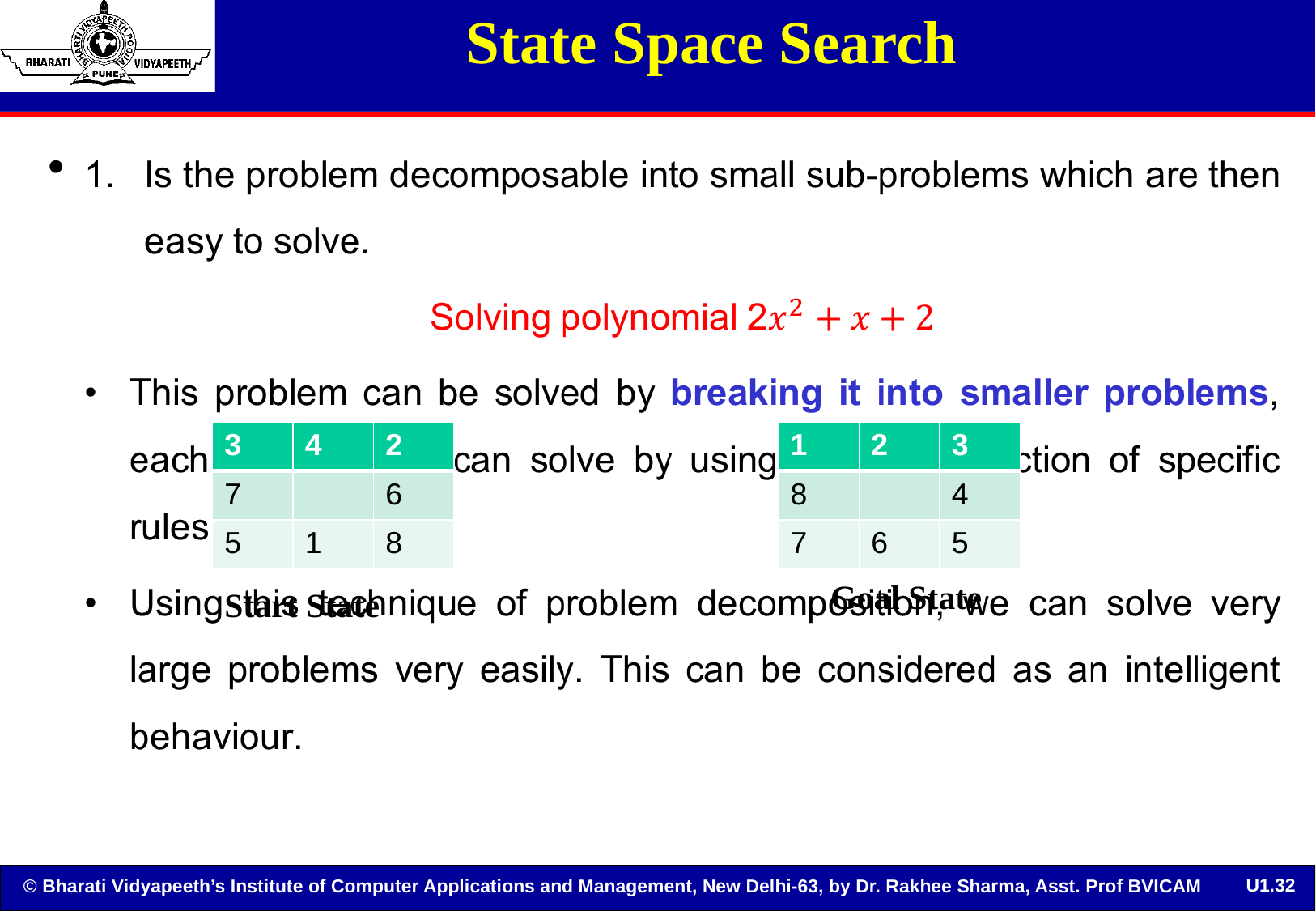

# State Space Search

| 3 | 4 | 2 |
| --- | --- | --- |
| 7 |  | 6 |
| 5 | 1 | 8 |
| 1 | 2 | 3 |
| --- | --- | --- |
| 8 |  | 4 |
| 7 | 6 | 5 |
Goal State
Start State